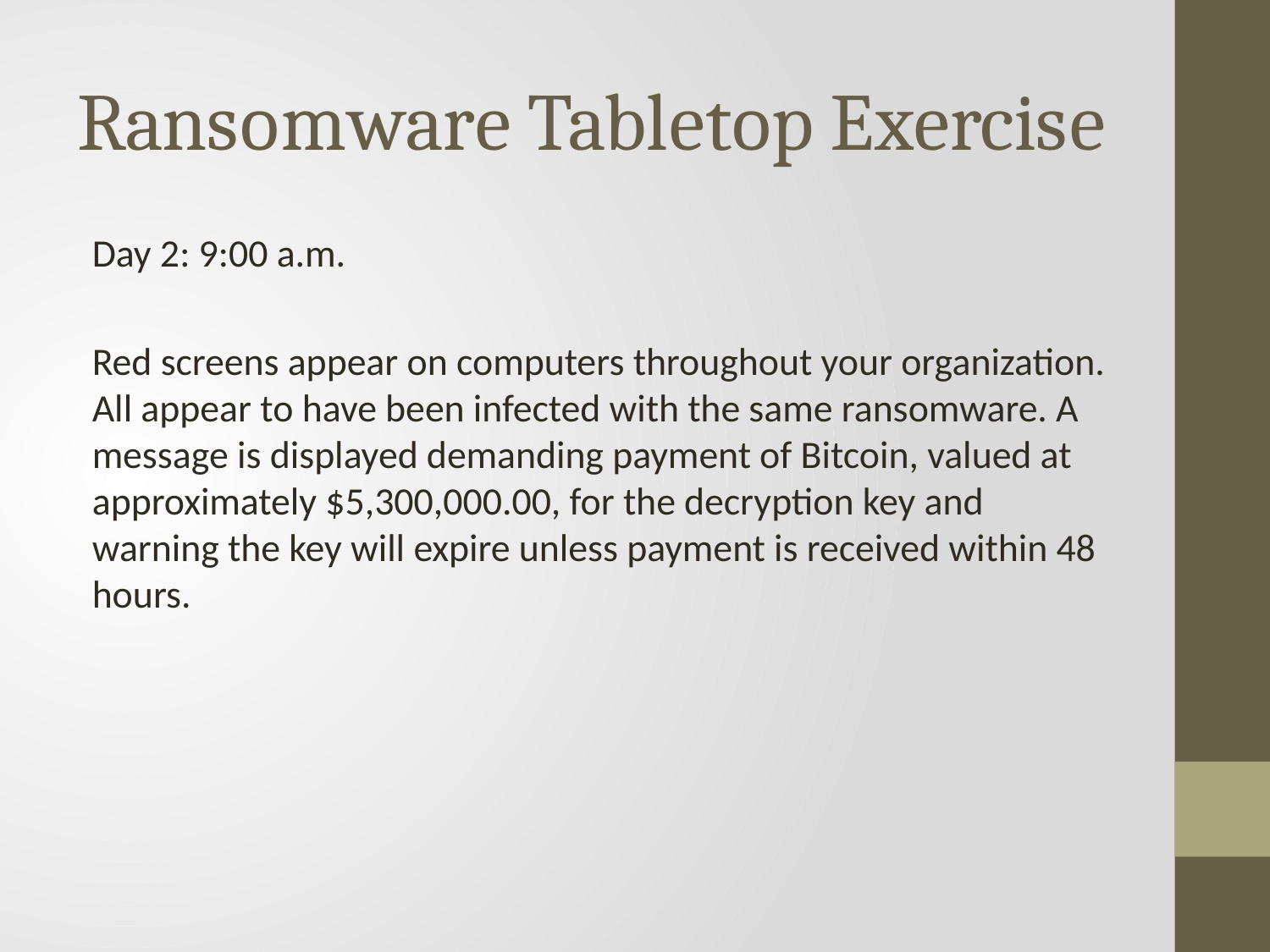

# Ransomware Tabletop Exercise
Day 2: 9:00 a.m.

Red screens appear on computers throughout your organization. All appear to have been infected with the same ransomware. A message is displayed demanding payment of Bitcoin, valued at approximately $5,300,000.00, for the decryption key and warning the key will expire unless payment is received within 48 hours.